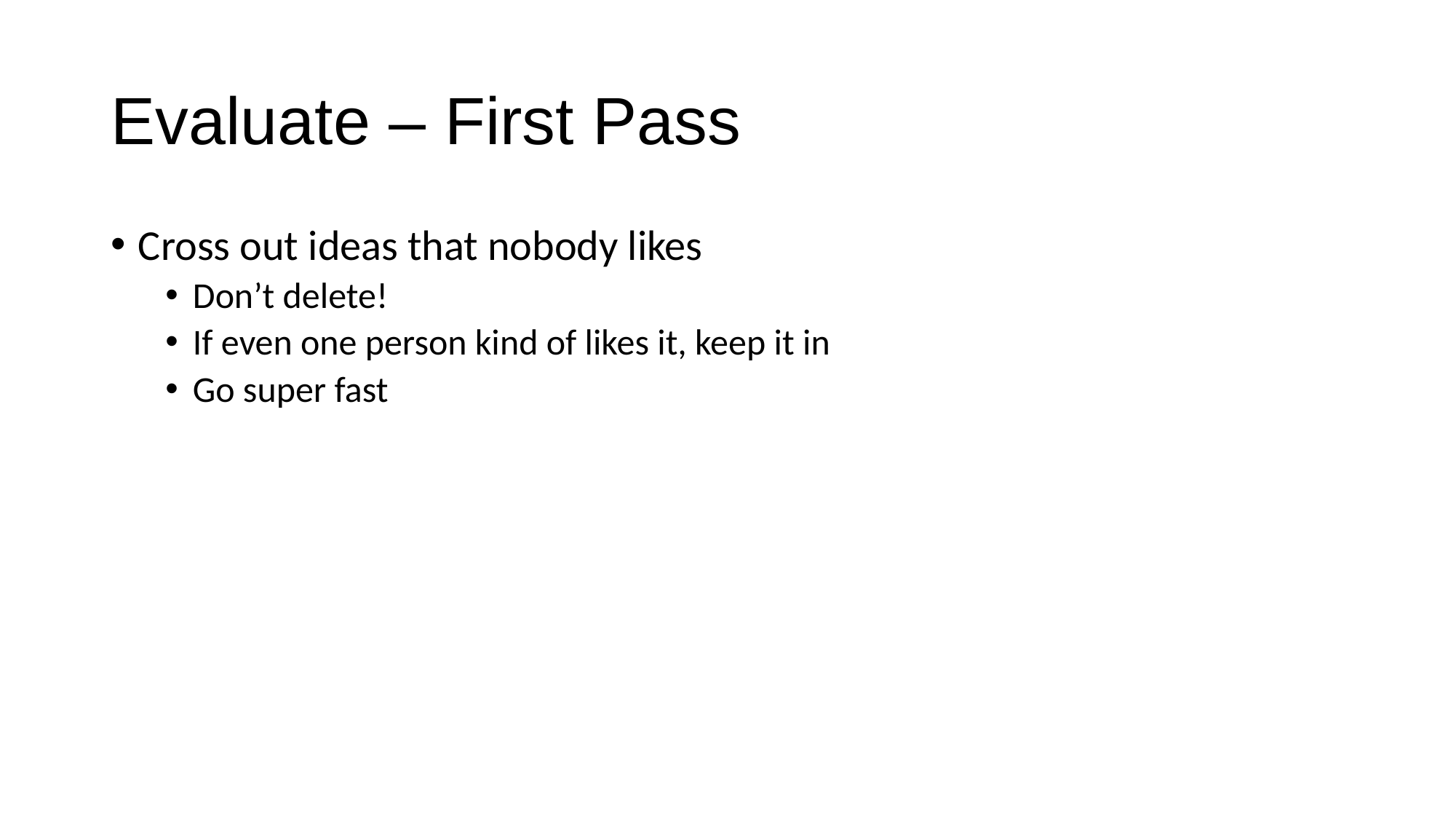

# Evaluate – First Pass
Cross out ideas that nobody likes
Don’t delete!
If even one person kind of likes it, keep it in
Go super fast